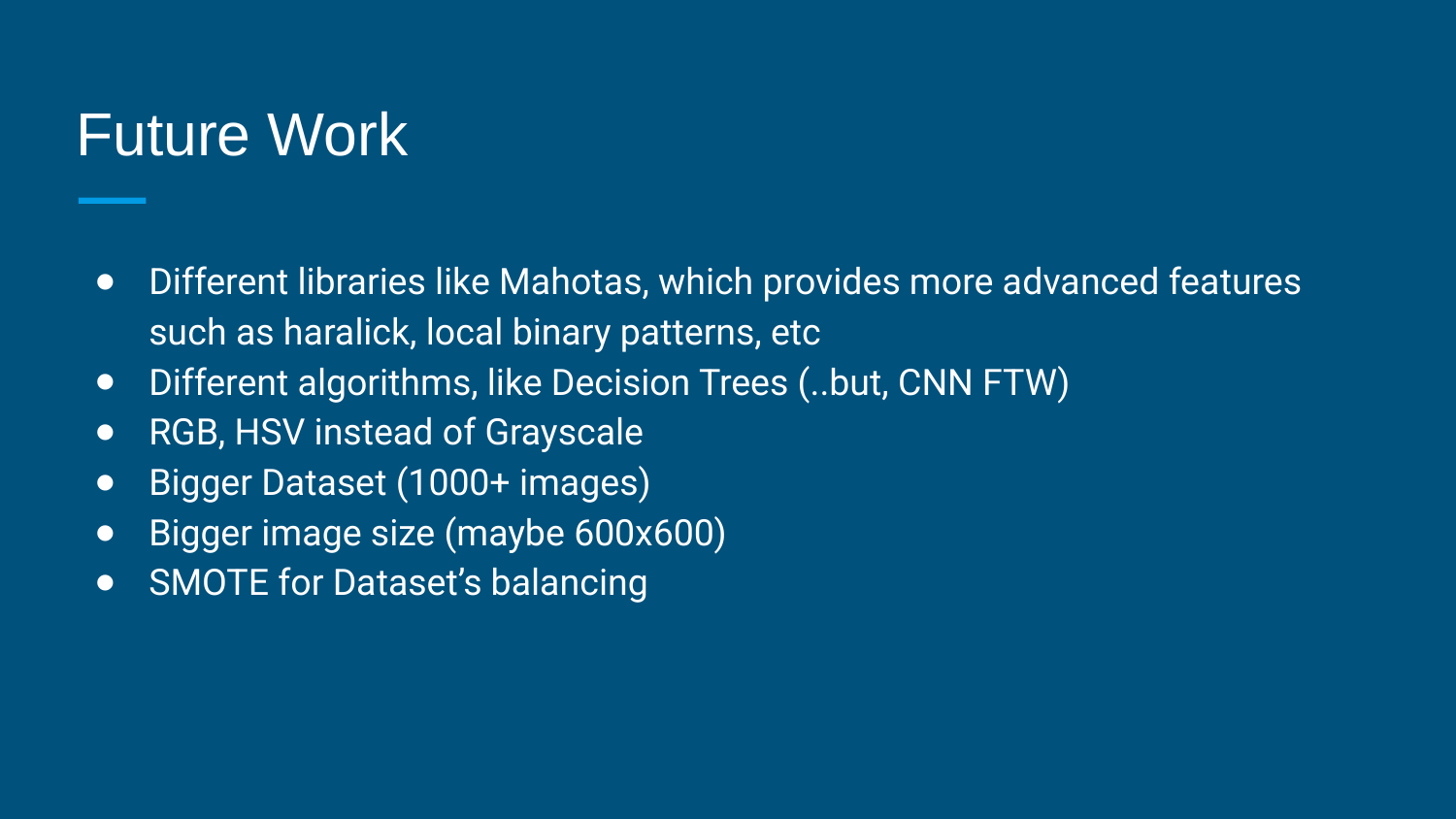

Future Work
Different libraries like Mahotas, which provides more advanced features such as haralick, local binary patterns, etc
Different algorithms, like Decision Trees (..but, CNN FTW)
RGB, HSV instead of Grayscale
Bigger Dataset (1000+ images)
Bigger image size (maybe 600x600)
SMOTE for Dataset’s balancing